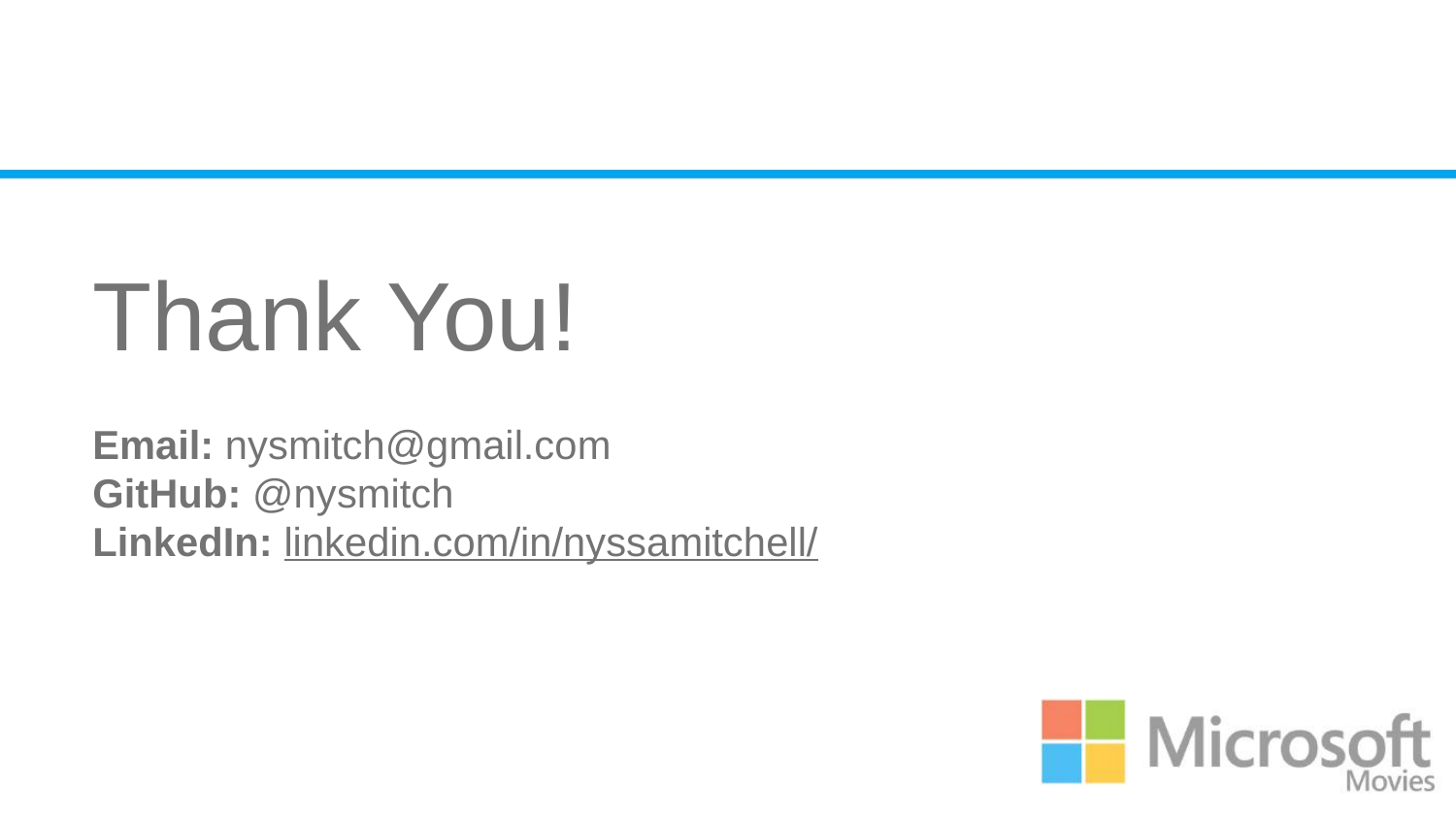

# Thank You!

Email: nysmitch@gmail.com
GitHub: @nysmitch
LinkedIn: linkedin.com/in/nyssamitchell/